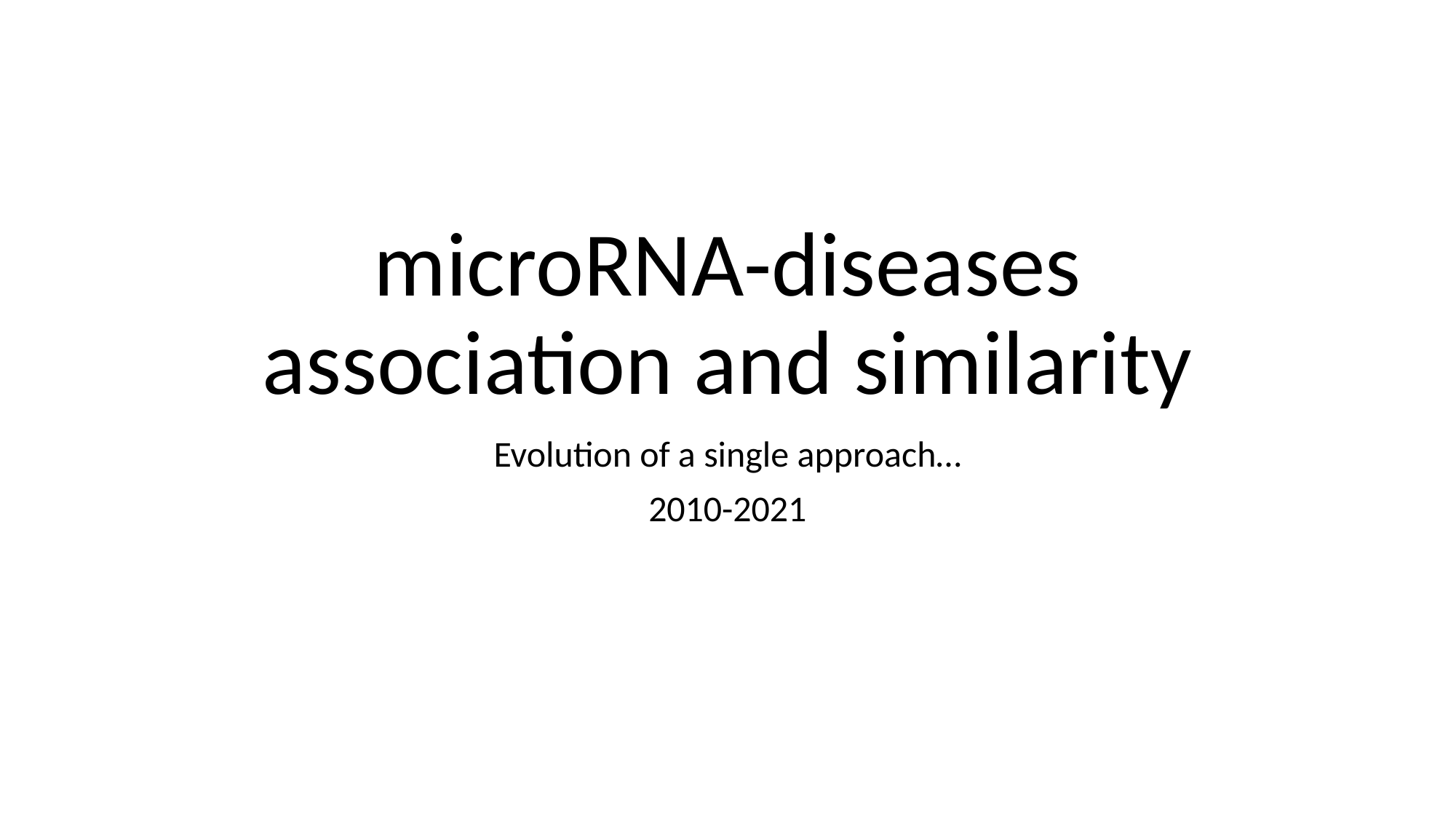

# microRNA-diseases association and similarity
Evolution of a single approach…
2010-2021